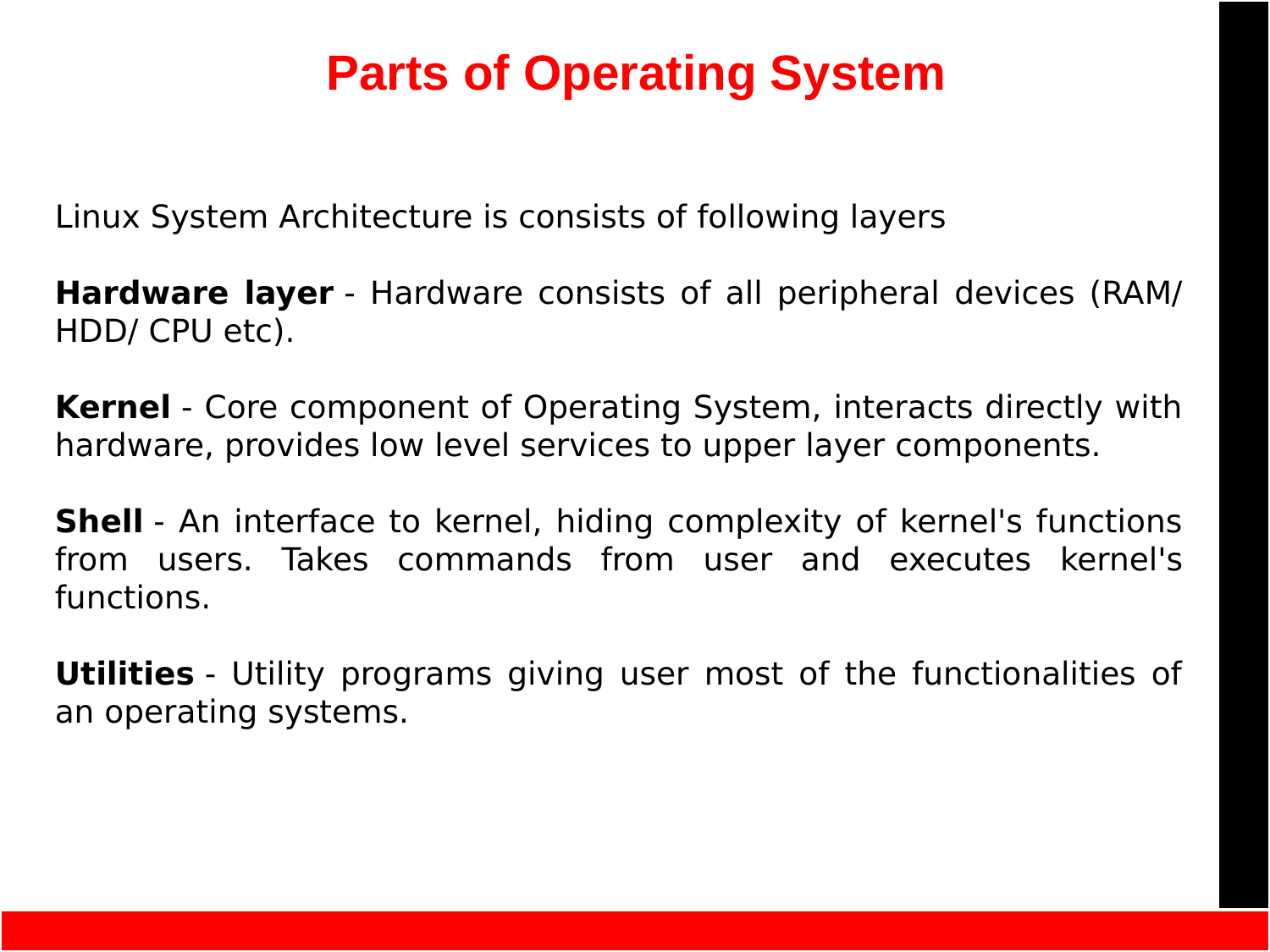

Parts of Operating System
Linux System Architecture is consists of following layers

Hardware layer - Hardware consists of all peripheral devices (RAM/ HDD/ CPU etc).

Kernel - Core component of Operating System, interacts directly with hardware, provides low level services to upper layer components.

Shell - An interface to kernel, hiding complexity of kernel's functions from users. Takes commands from user and executes kernel's functions.

Utilities - Utility programs giving user most of the functionalities of an operating systems.